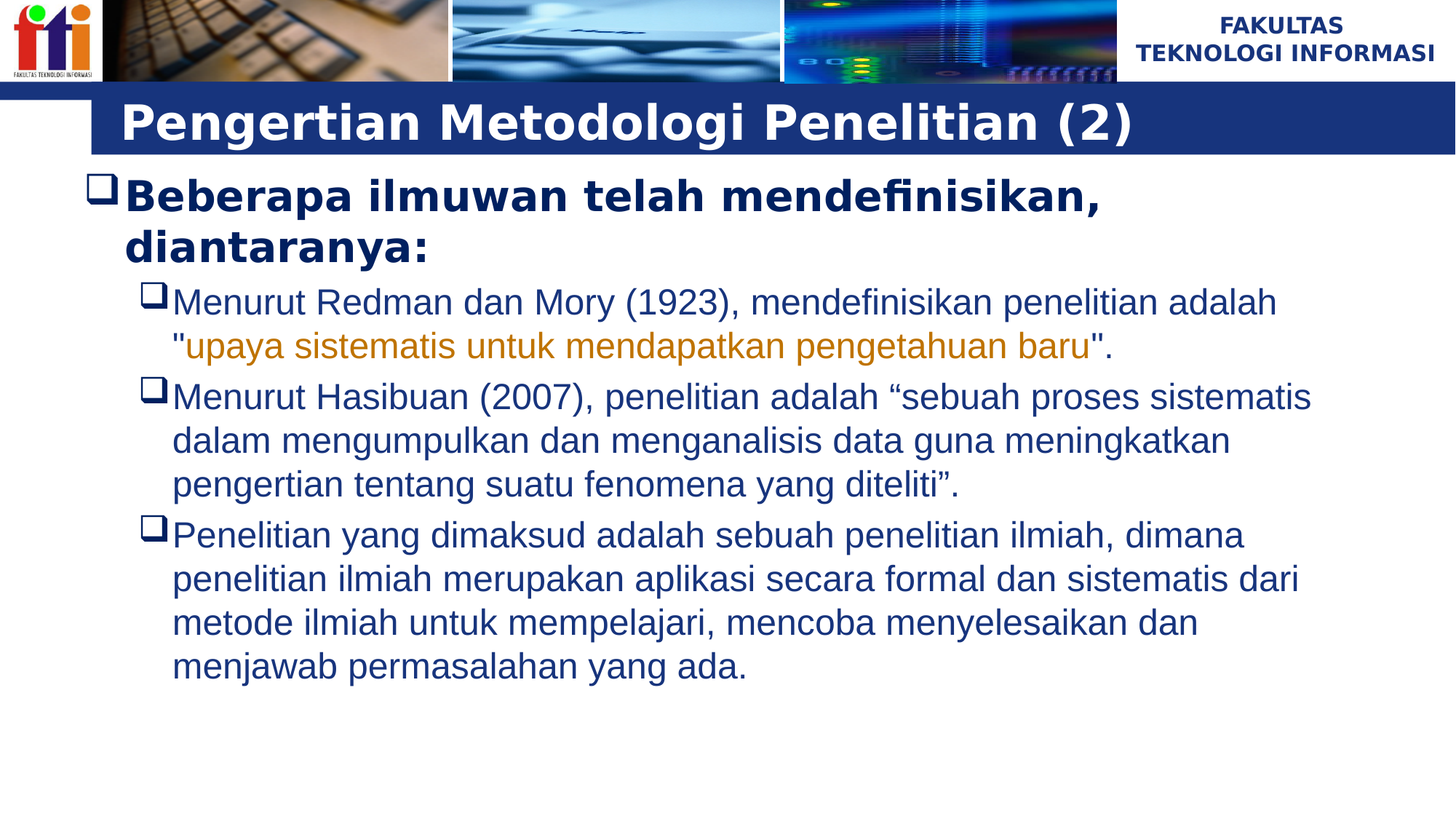

# Pengertian Metodologi Penelitian (2)
Beberapa ilmuwan telah mendefinisikan, diantaranya:
Menurut Redman dan Mory (1923), mendefinisikan penelitian adalah "upaya sistematis untuk mendapatkan pengetahuan baru".
Menurut Hasibuan (2007), penelitian adalah “sebuah proses sistematis dalam mengumpulkan dan menganalisis data guna meningkatkan pengertian tentang suatu fenomena yang diteliti”.
Penelitian yang dimaksud adalah sebuah penelitian ilmiah, dimana penelitian ilmiah merupakan aplikasi secara formal dan sistematis dari metode ilmiah untuk mempelajari, mencoba menyelesaikan dan menjawab permasalahan yang ada.